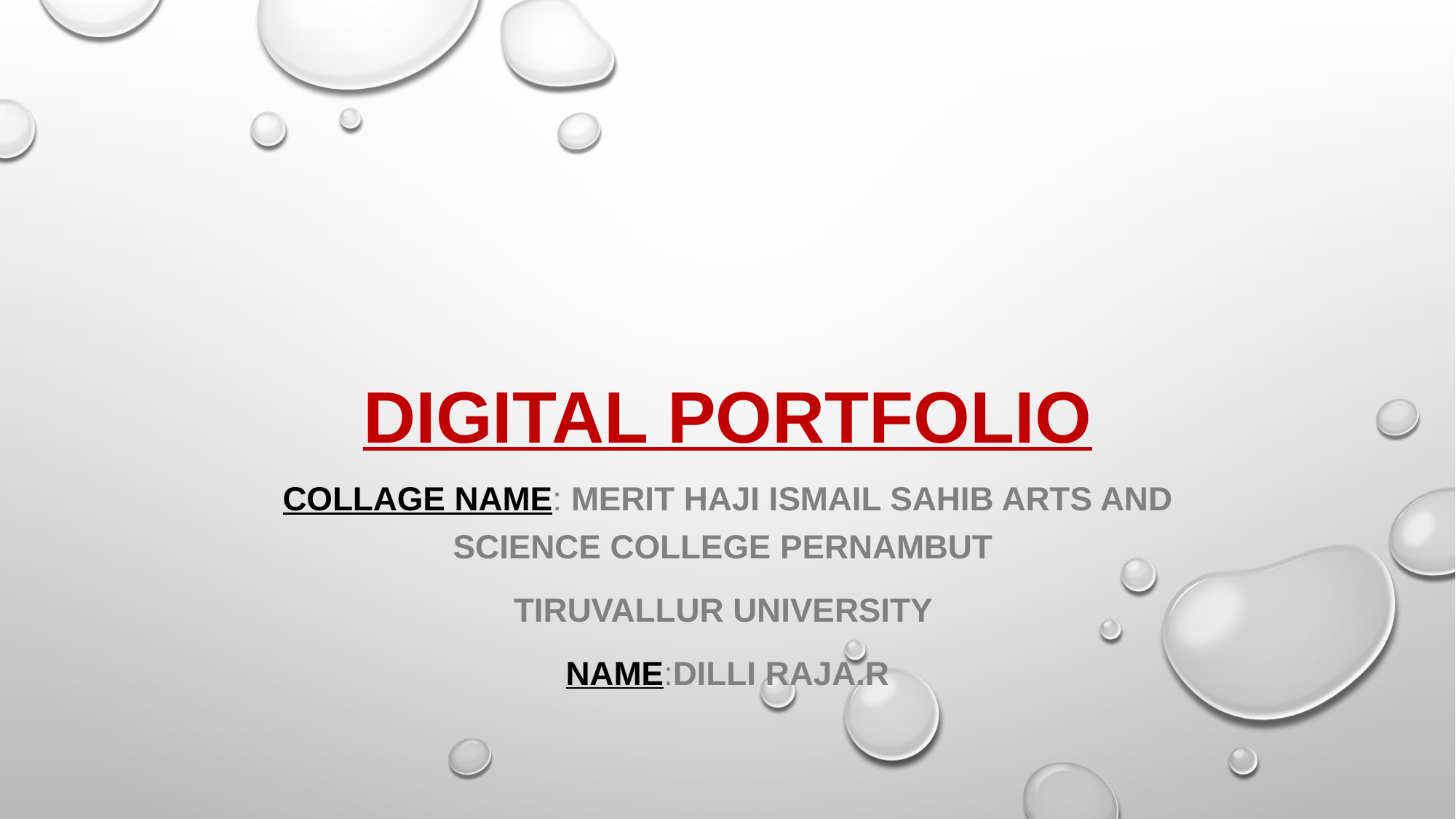

# DIGITAL PORTFOLIO
Collage name: merit haji ismail sahib arts and science college pernambut
Tiruvallur university
Name:dilli raja.r